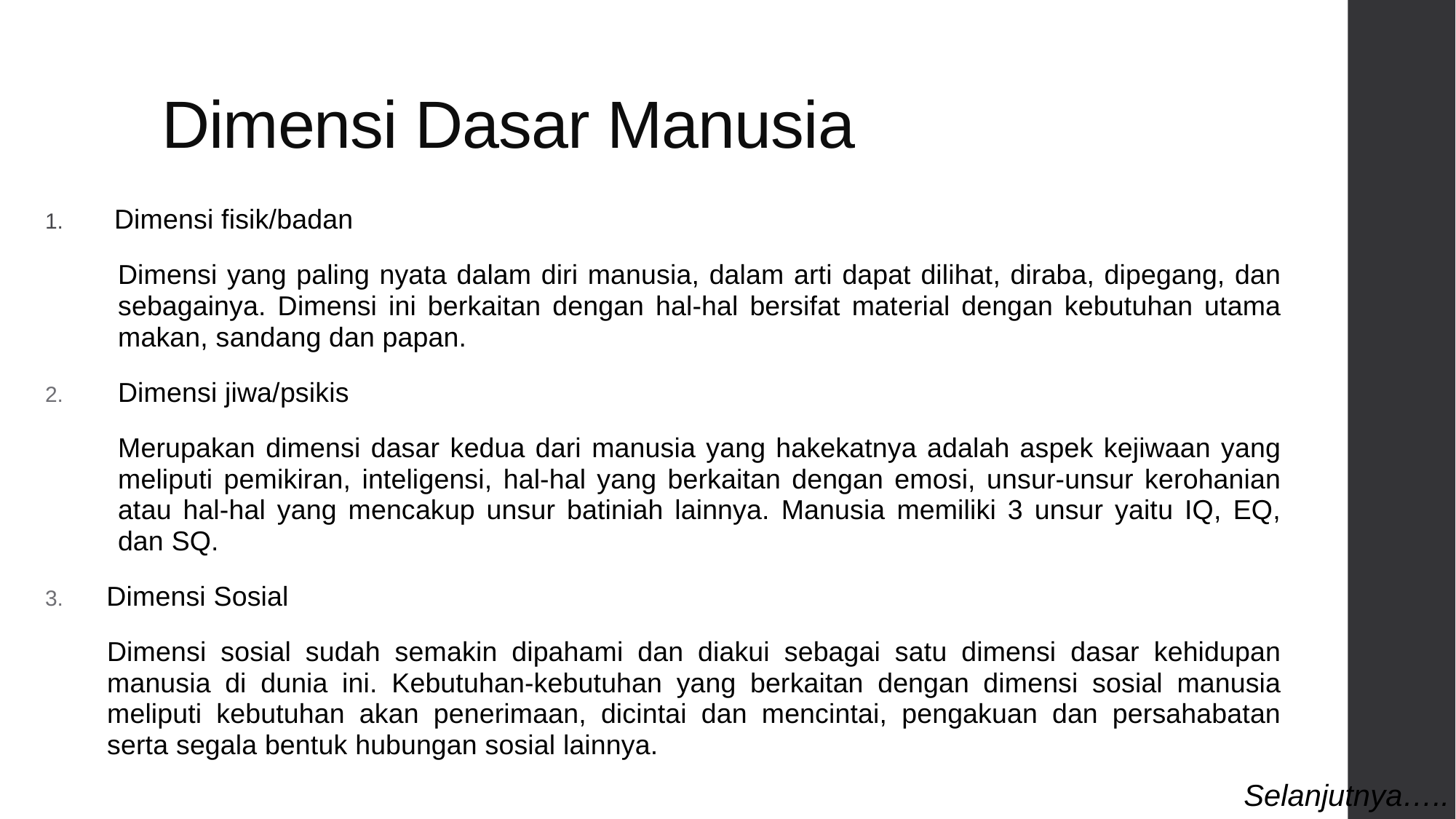

# Dimensi Dasar Manusia
 Dimensi fisik/badan
	Dimensi yang paling nyata dalam diri manusia, dalam arti dapat dilihat, diraba, dipegang, dan sebagainya. Dimensi ini berkaitan dengan hal-hal bersifat material dengan kebutuhan utama makan, sandang dan papan.
Dimensi jiwa/psikis
	Merupakan dimensi dasar kedua dari manusia yang hakekatnya adalah aspek kejiwaan yang meliputi pemikiran, inteligensi, hal-hal yang berkaitan dengan emosi, unsur-unsur kerohanian atau hal-hal yang mencakup unsur batiniah lainnya. Manusia memiliki 3 unsur yaitu IQ, EQ, dan SQ.
Dimensi Sosial
	Dimensi sosial sudah semakin dipahami dan diakui sebagai satu dimensi dasar kehidupan manusia di dunia ini. Kebutuhan-kebutuhan yang berkaitan dengan dimensi sosial manusia meliputi kebutuhan akan penerimaan, dicintai dan mencintai, pengakuan dan persahabatan serta segala bentuk hubungan sosial lainnya.

Selanjutnya…..